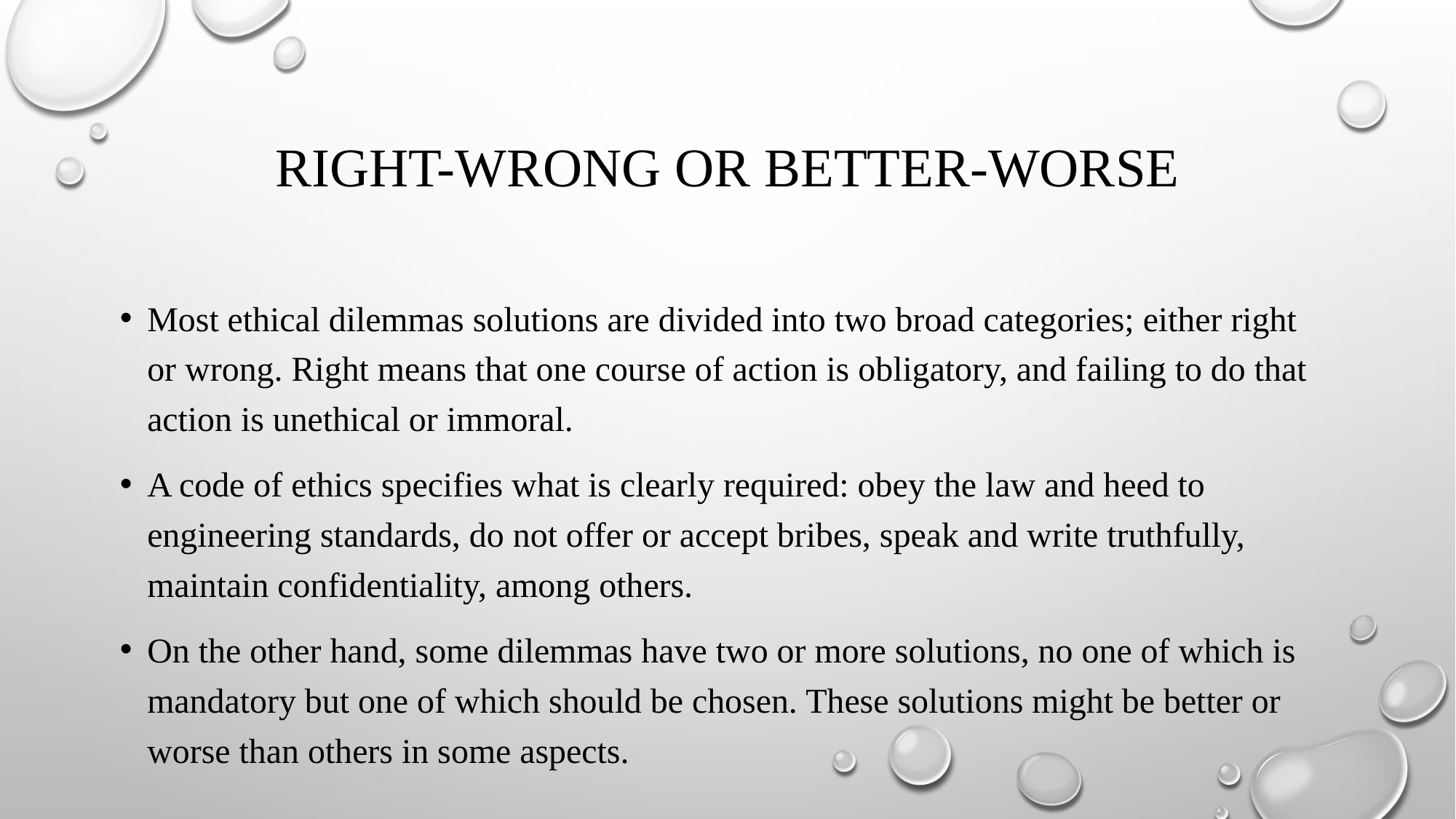

# RIGHT-WRONG OR BETTER-WORSE
Most ethical dilemmas solutions are divided into two broad categories; either right or wrong. Right means that one course of action is obligatory, and failing to do that action is unethical or immoral.
A code of ethics specifies what is clearly required: obey the law and heed to engineering standards, do not offer or accept bribes, speak and write truthfully, maintain confidentiality, among others.
On the other hand, some dilemmas have two or more solutions, no one of which is mandatory but one of which should be chosen. These solutions might be better or worse than others in some aspects.